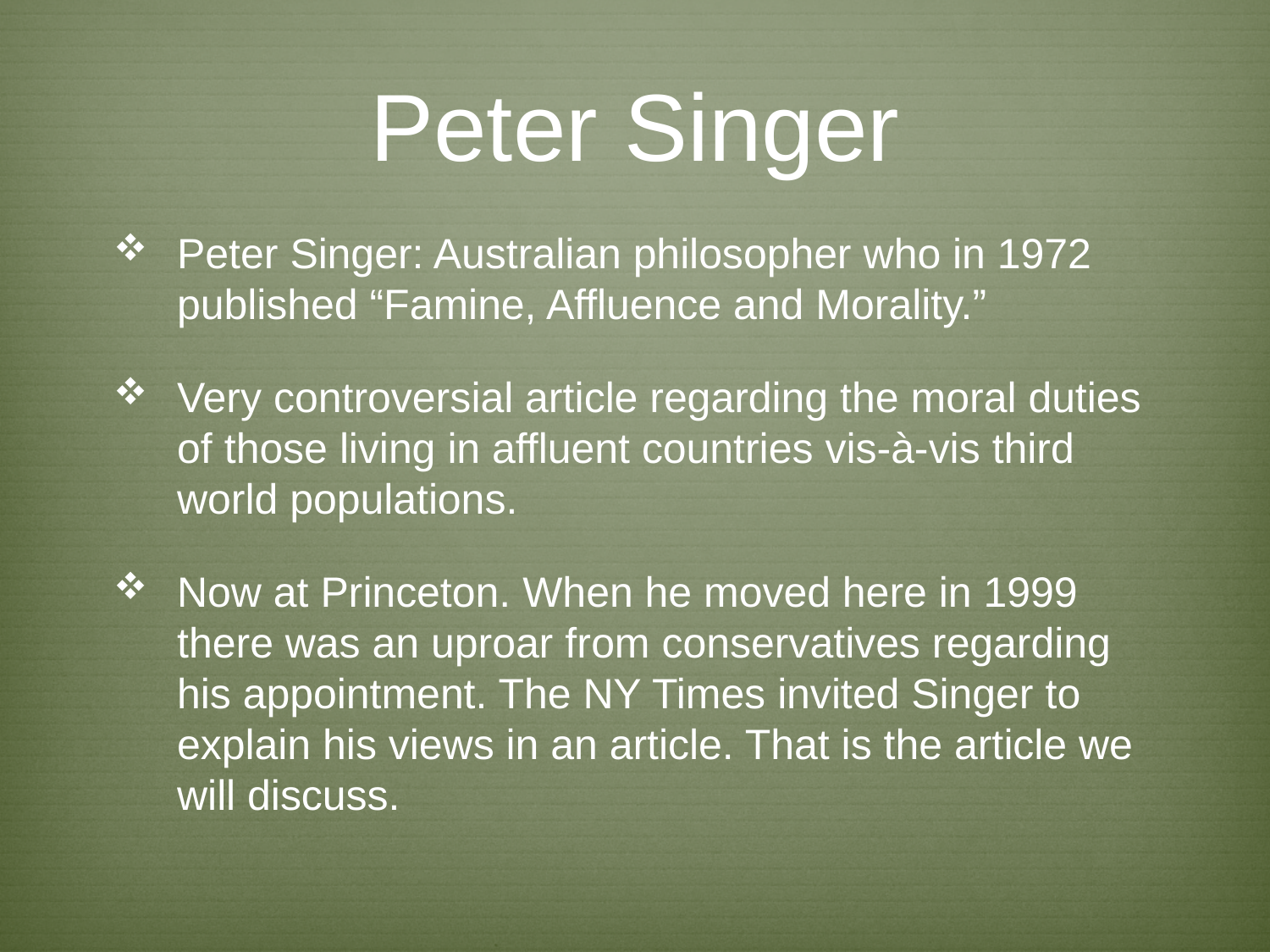

# Peter Singer
Peter Singer: Australian philosopher who in 1972 published “Famine, Affluence and Morality.”
Very controversial article regarding the moral duties of those living in affluent countries vis-à-vis third world populations.
Now at Princeton. When he moved here in 1999 there was an uproar from conservatives regarding his appointment. The NY Times invited Singer to explain his views in an article. That is the article we will discuss.